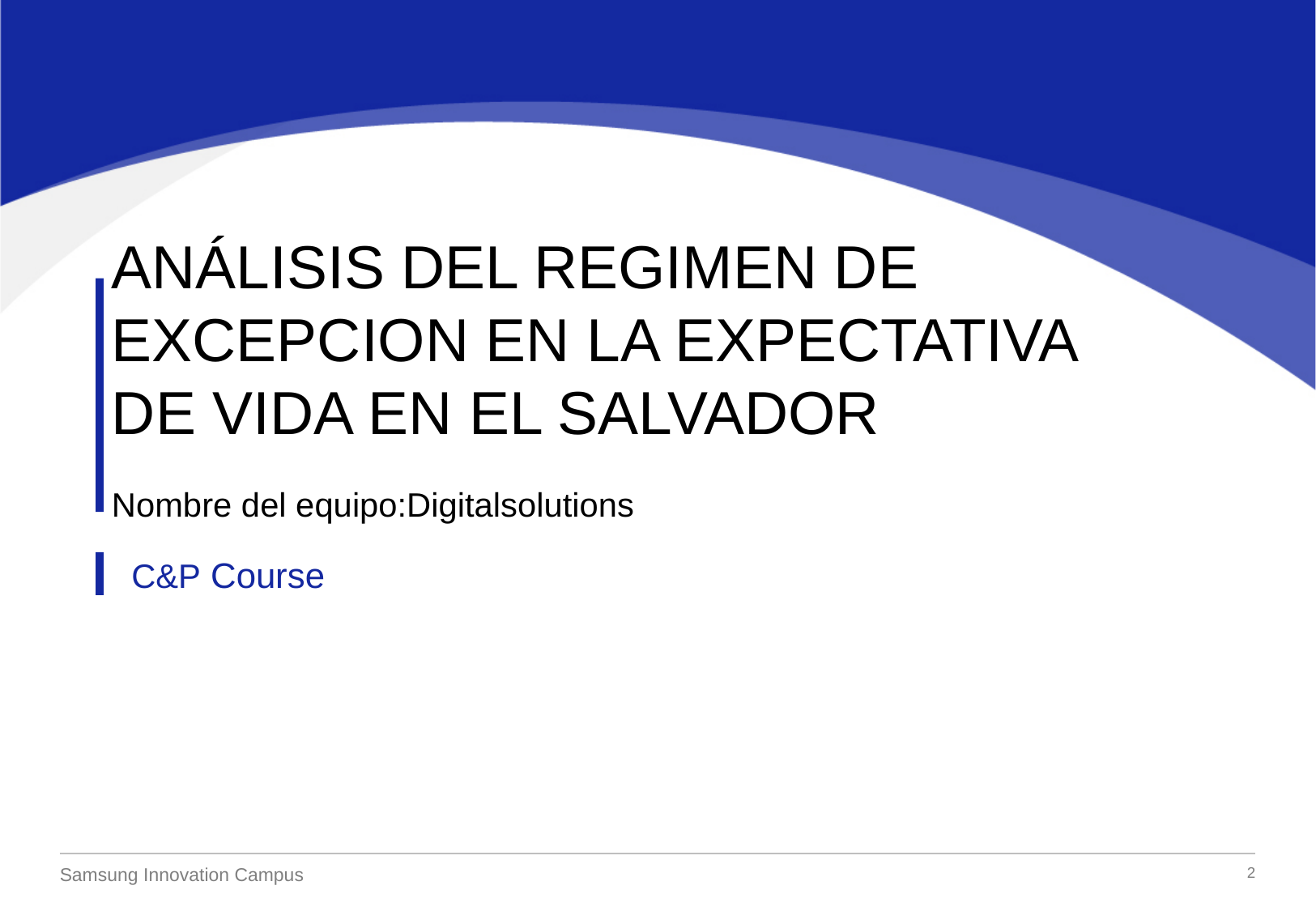

ANÁLISIS DEL REGIMEN DE EXCEPCION EN LA EXPECTATIVA DE VIDA EN EL SALVADOR
Nombre del equipo:Digitalsolutions